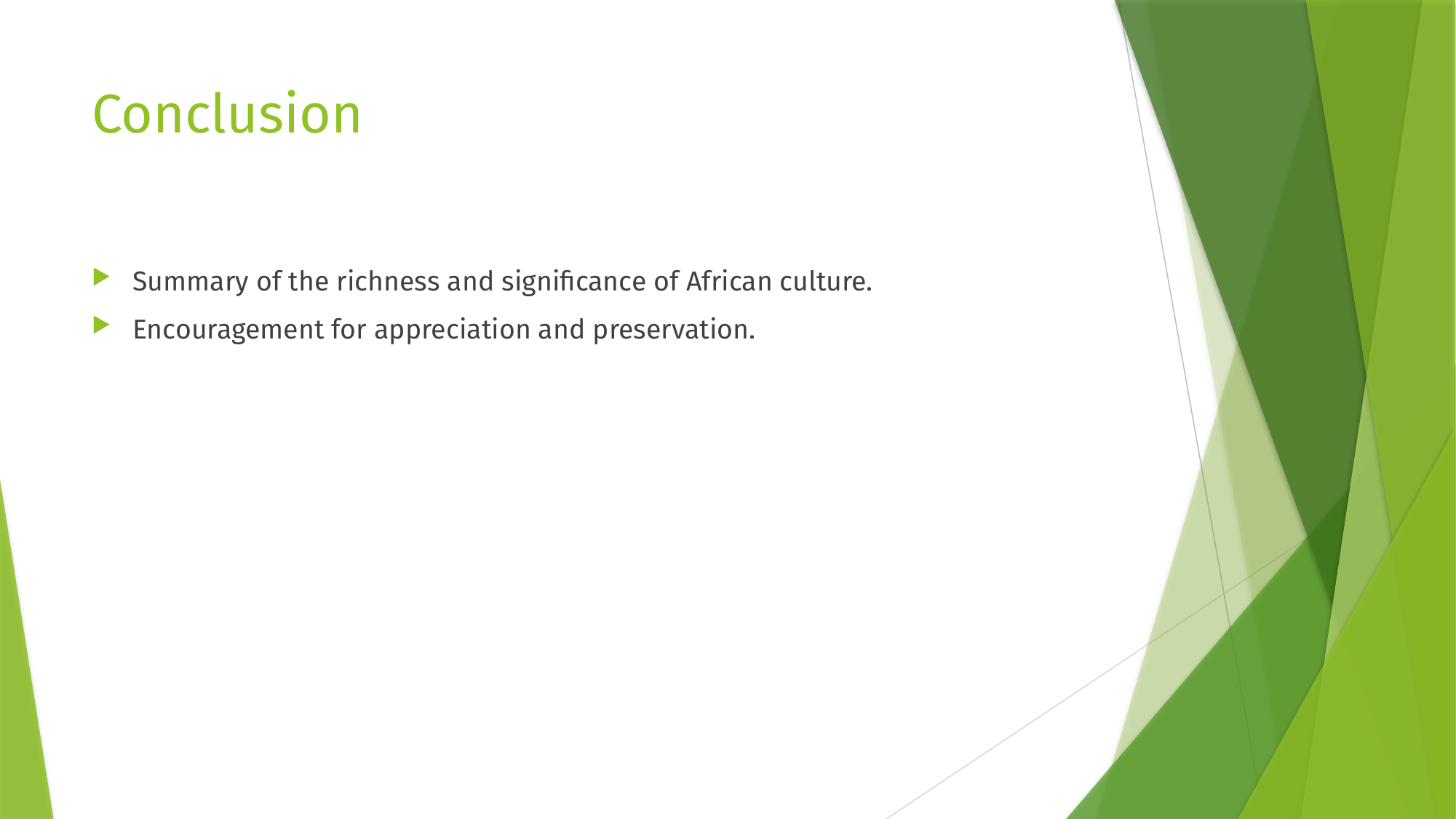

# Conclusion
Summary of the richness and significance of African culture.
Encouragement for appreciation and preservation.